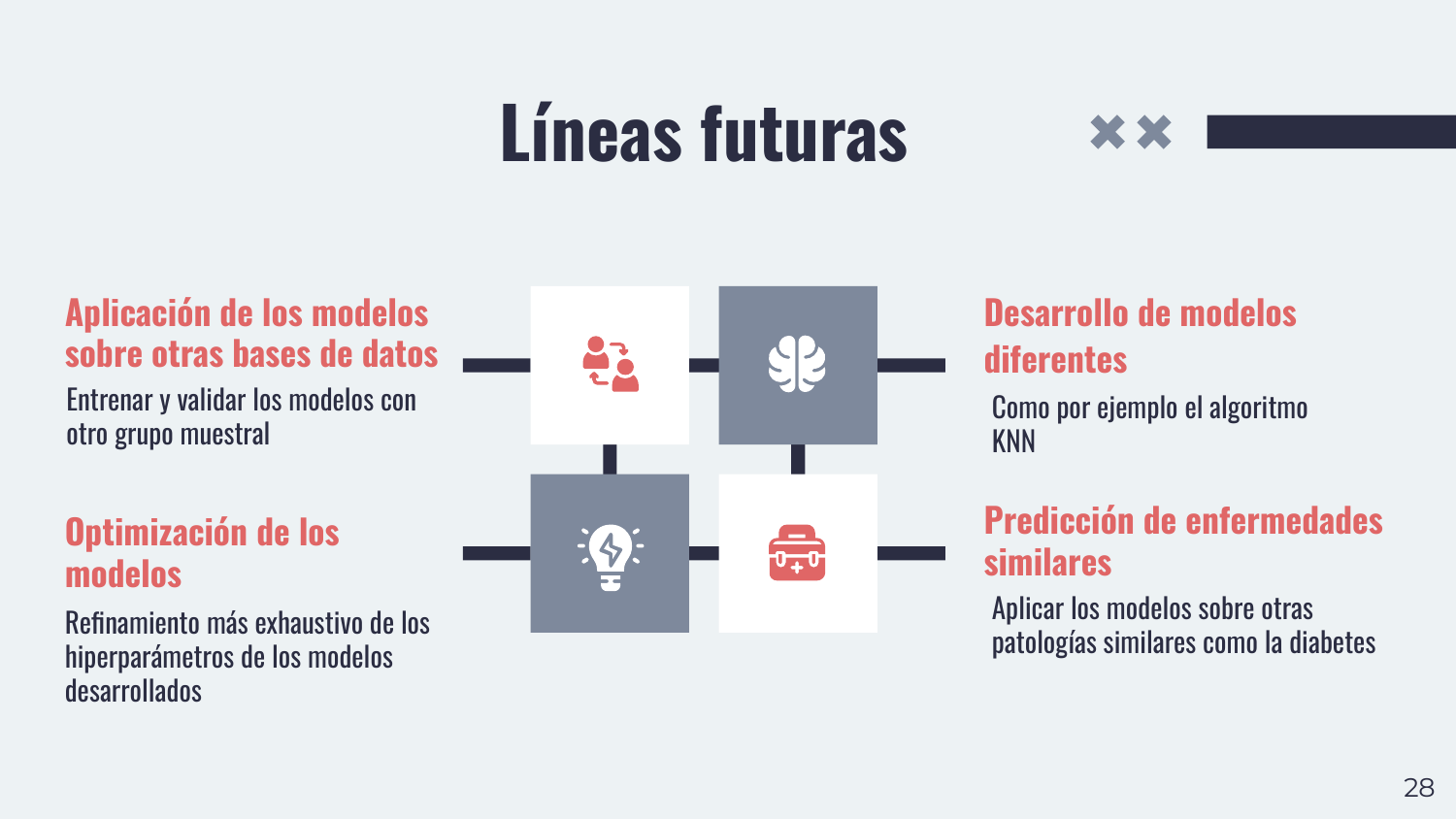

# Líneas futuras
Aplicación de los modelos sobre otras bases de datos
Desarrollo de modelos diferentes

Entrenar y validar los modelos con otro grupo muestral

Como por ejemplo el algoritmo KNN
Predicción de enfermedades similares
Optimización de los modelos

Aplicar los modelos sobre otras patologías similares como la diabetes
Refinamiento más exhaustivo de los hiperparámetros de los modelos desarrollados

28